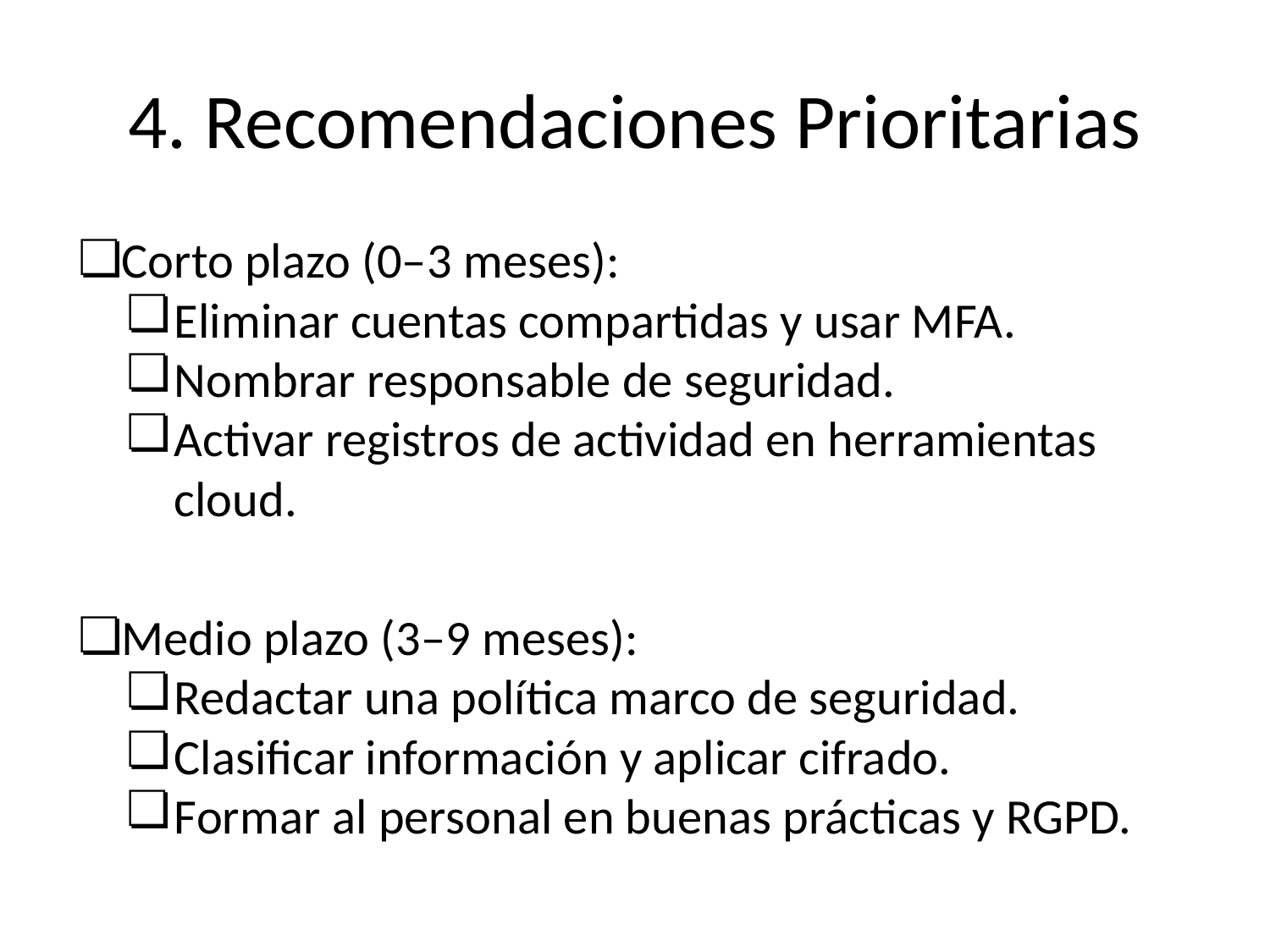

# 4. Recomendaciones Prioritarias
Corto plazo (0–3 meses):
Eliminar cuentas compartidas y usar MFA.
Nombrar responsable de seguridad.
Activar registros de actividad en herramientas    cloud.

Medio plazo (3–9 meses):
Redactar una política marco de seguridad.
Clasificar información y aplicar cifrado.
Formar al personal en buenas prácticas y RGPD.